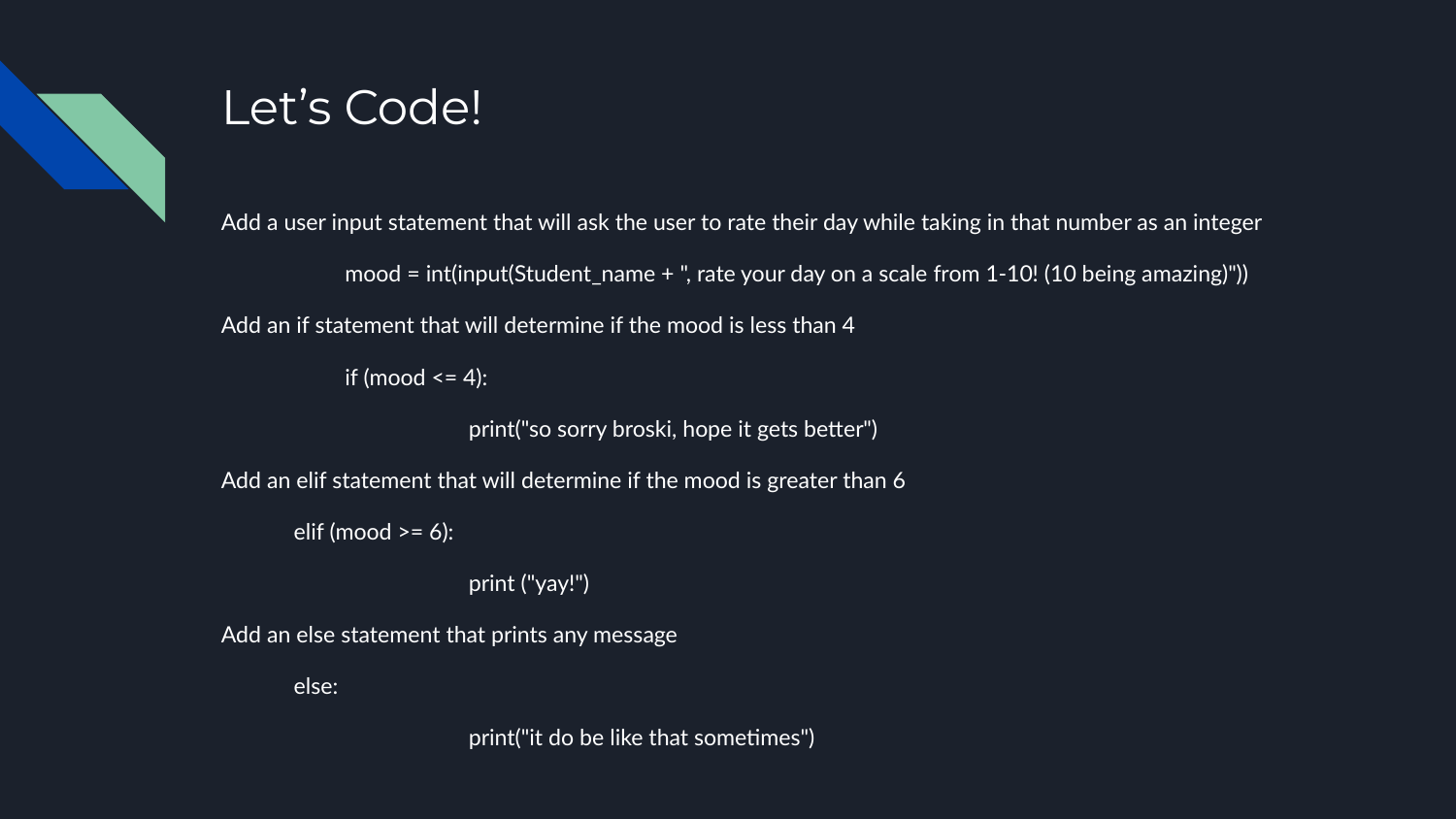

# Let’s Code!
Add a user input statement that will ask the user to rate their day while taking in that number as an integer
	mood = int(input(Student_name + ", rate your day on a scale from 1-10! (10 being amazing)"))
Add an if statement that will determine if the mood is less than 4
	if (mood <= 4):
    		print("so sorry broski, hope it gets better")
Add an elif statement that will determine if the mood is greater than 6
elif (mood >= 6):
    		print ("yay!")
Add an else statement that prints any message
else:
    		print("it do be like that sometimes")